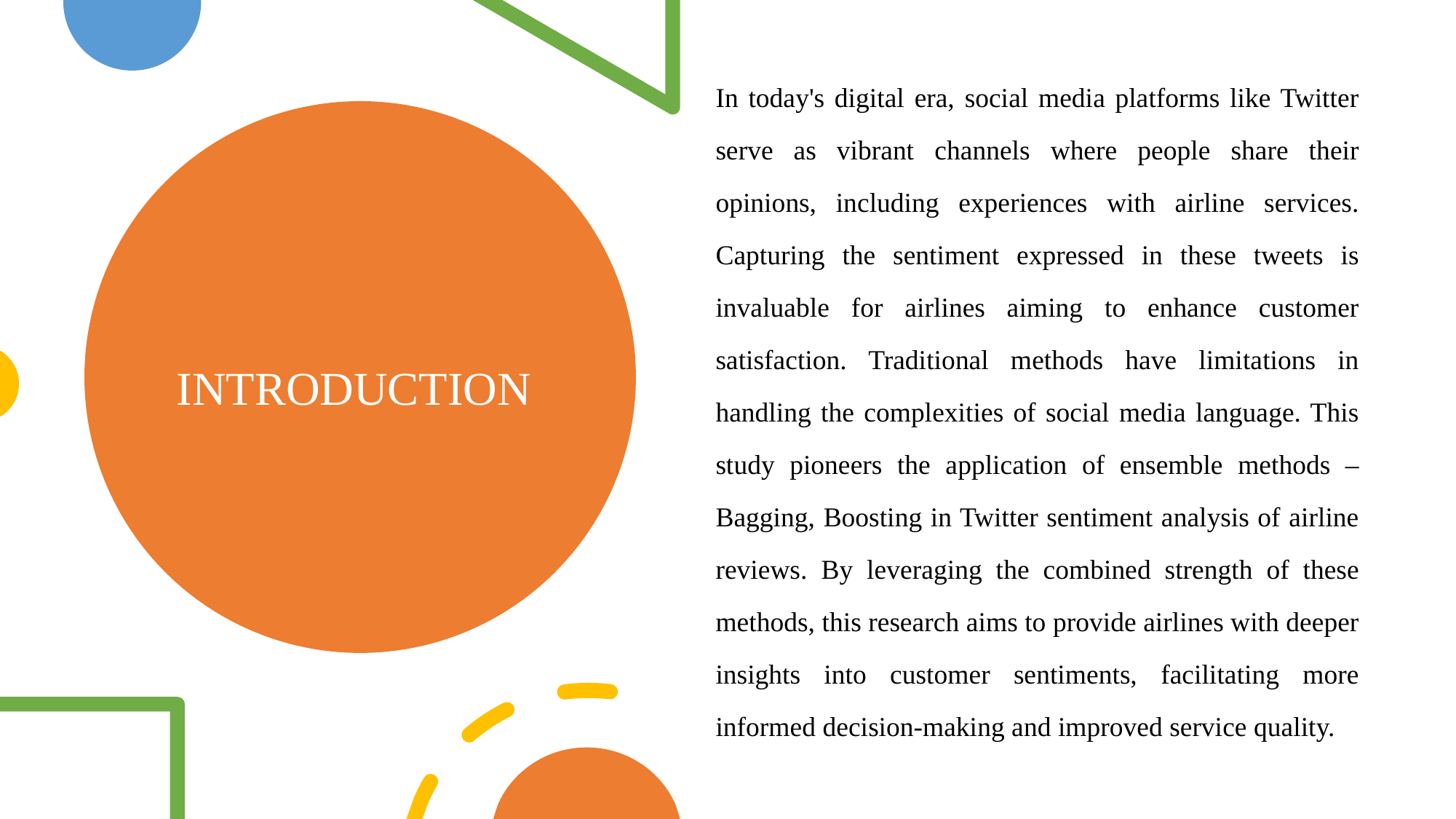

In today's digital era, social media platforms like Twitter serve as vibrant channels where people share their opinions, including experiences with airline services. Capturing the sentiment expressed in these tweets is invaluable for airlines aiming to enhance customer satisfaction. Traditional methods have limitations in handling the complexities of social media language. This study pioneers the application of ensemble methods – Bagging, Boosting in Twitter sentiment analysis of airline reviews. By leveraging the combined strength of these methods, this research aims to provide airlines with deeper insights into customer sentiments, facilitating more informed decision-making and improved service quality.

# INTRODUCTION